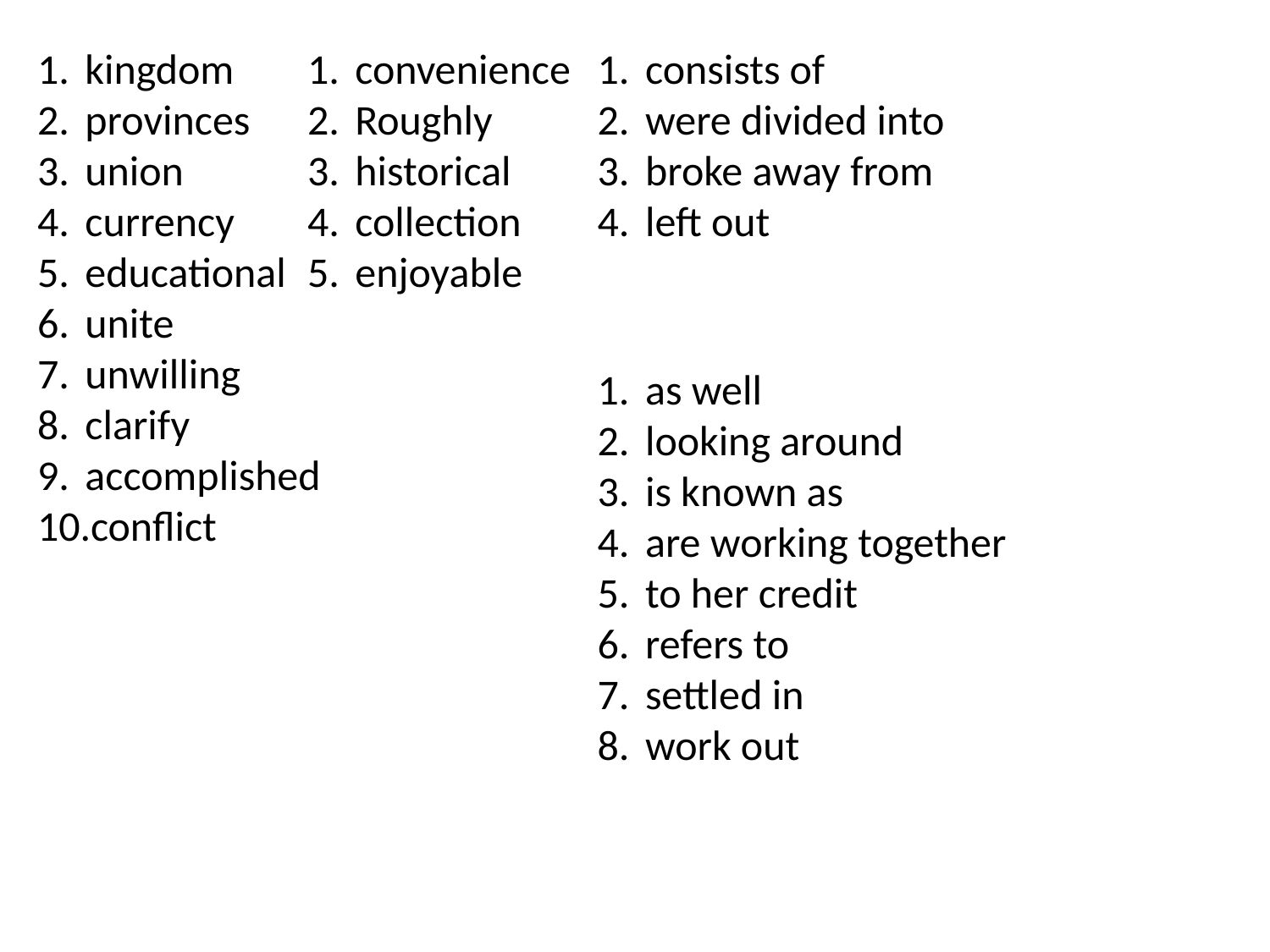

kingdom
provinces
union
currency
educational
unite
unwilling
clarify
accomplished
conflict
convenience
Roughly
historical
collection
enjoyable
consists of
were divided into
broke away from
left out

as well
looking around
is known as
are working together
to her credit
refers to
settled in
work out